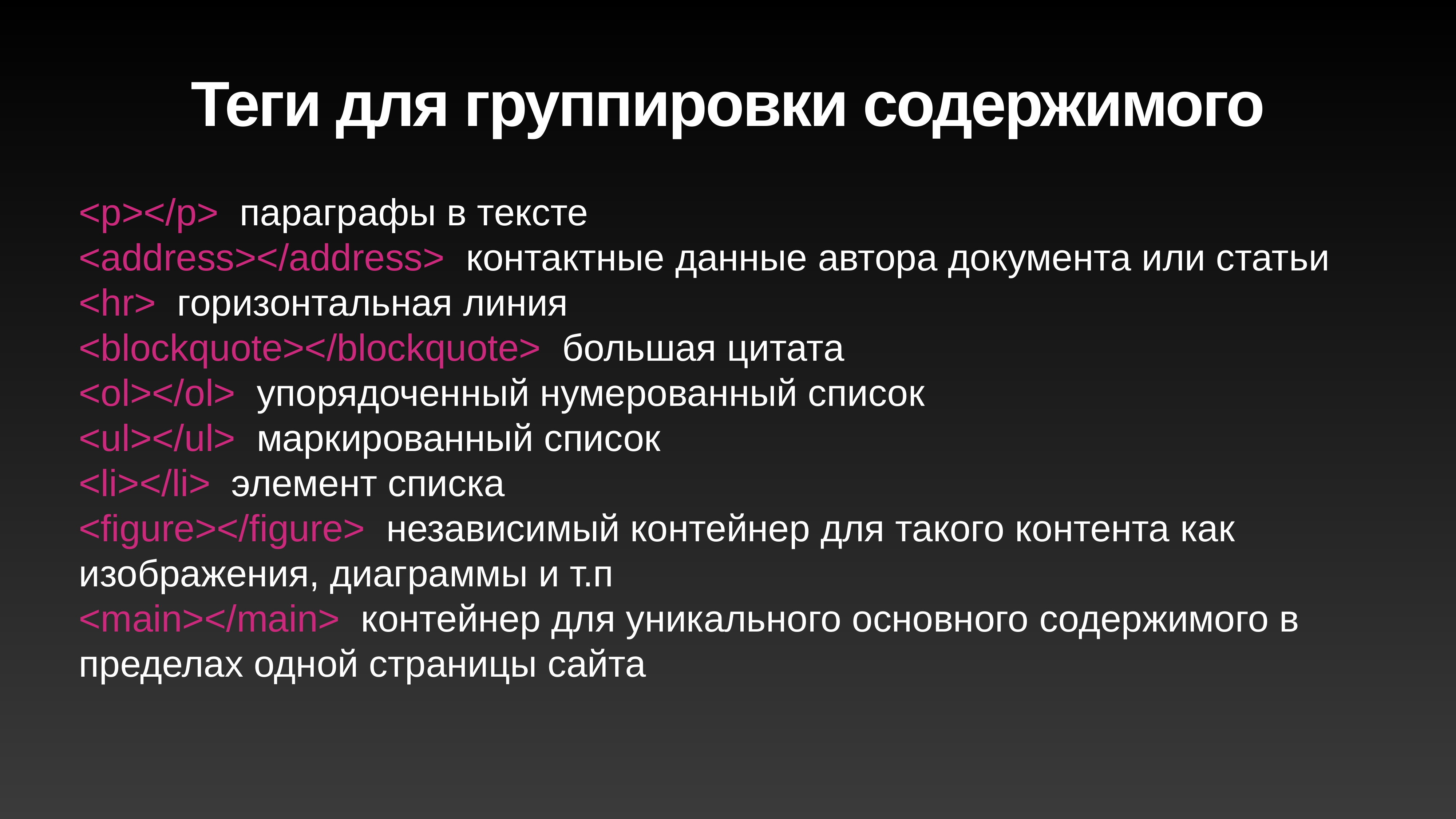

# Теги для группировки содержимого
<p></p>  параграфы в тексте
<address></address>  контактные данные автора документа или статьи
<hr>  горизонтальная линия
<blockquote></blockquote>  большая цитата
<ol></ol>  упорядоченный нумерованный список
<ul></ul>  маркированный список
<li></li>  элемент списка
<figure></figure>  независимый контейнер для такого контента как изображения, диаграммы и т.п
<main></main>  контейнер для уникального основного содержимого в пределах одной страницы сайта